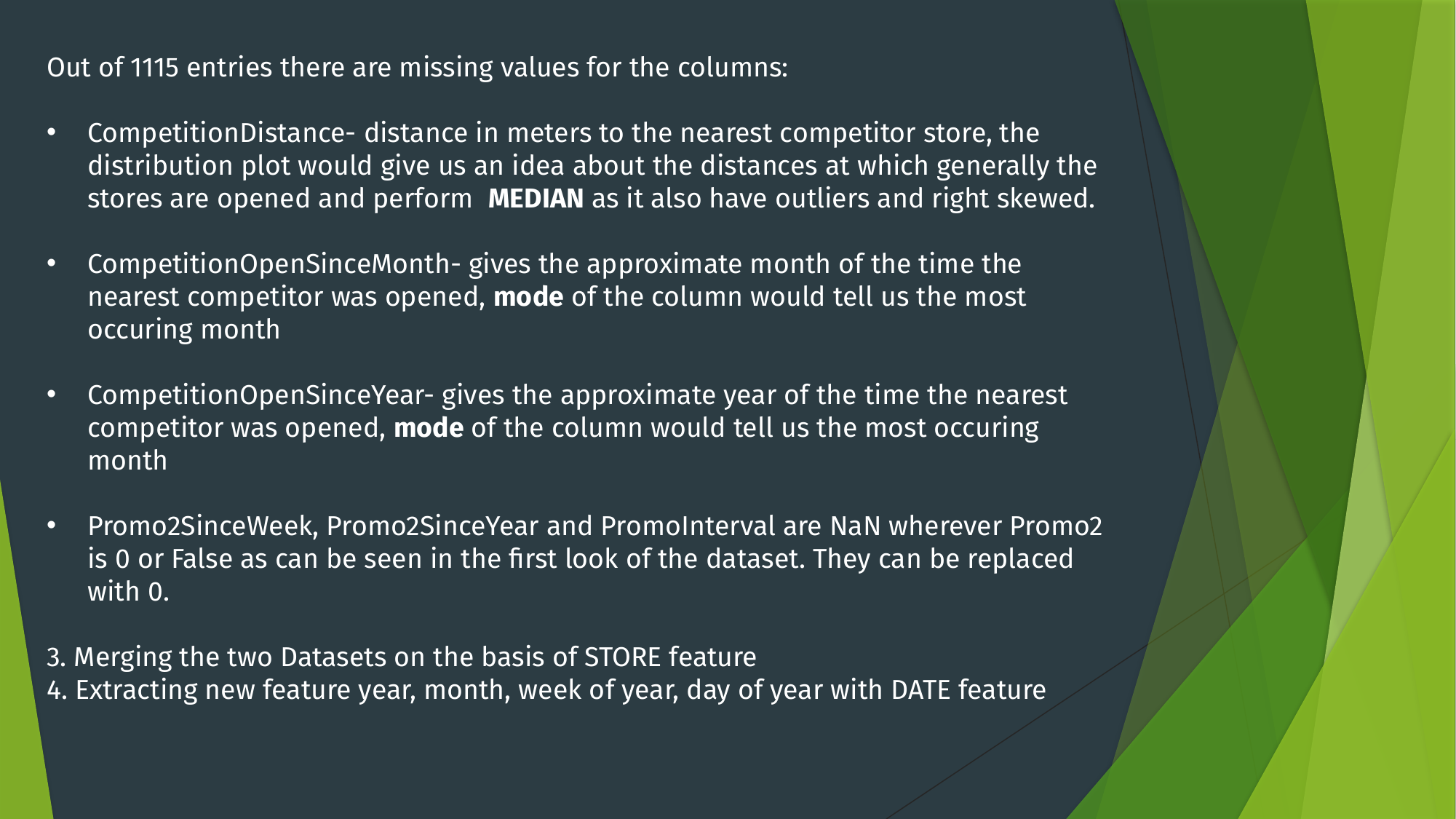

Out of 1115 entries there are missing values for the columns:

CompetitionDistance- distance in meters to the nearest competitor store, the distribution plot would give us an idea about the distances at which generally the stores are opened and perform  MEDIAN as it also have outliers and right skewed.

CompetitionOpenSinceMonth- gives the approximate month of the time the nearest competitor was opened, mode of the column would tell us the most occuring month

CompetitionOpenSinceYear- gives the approximate year of the time the nearest competitor was opened, mode of the column would tell us the most occuring month

Promo2SinceWeek, Promo2SinceYear and PromoInterval are NaN wherever Promo2 is 0 or False as can be seen in the first look of the dataset. They can be replaced with 0.

3. Merging the two Datasets on the basis of STORE feature
4. Extracting new feature year, month, week of year, day of year with DATE feature